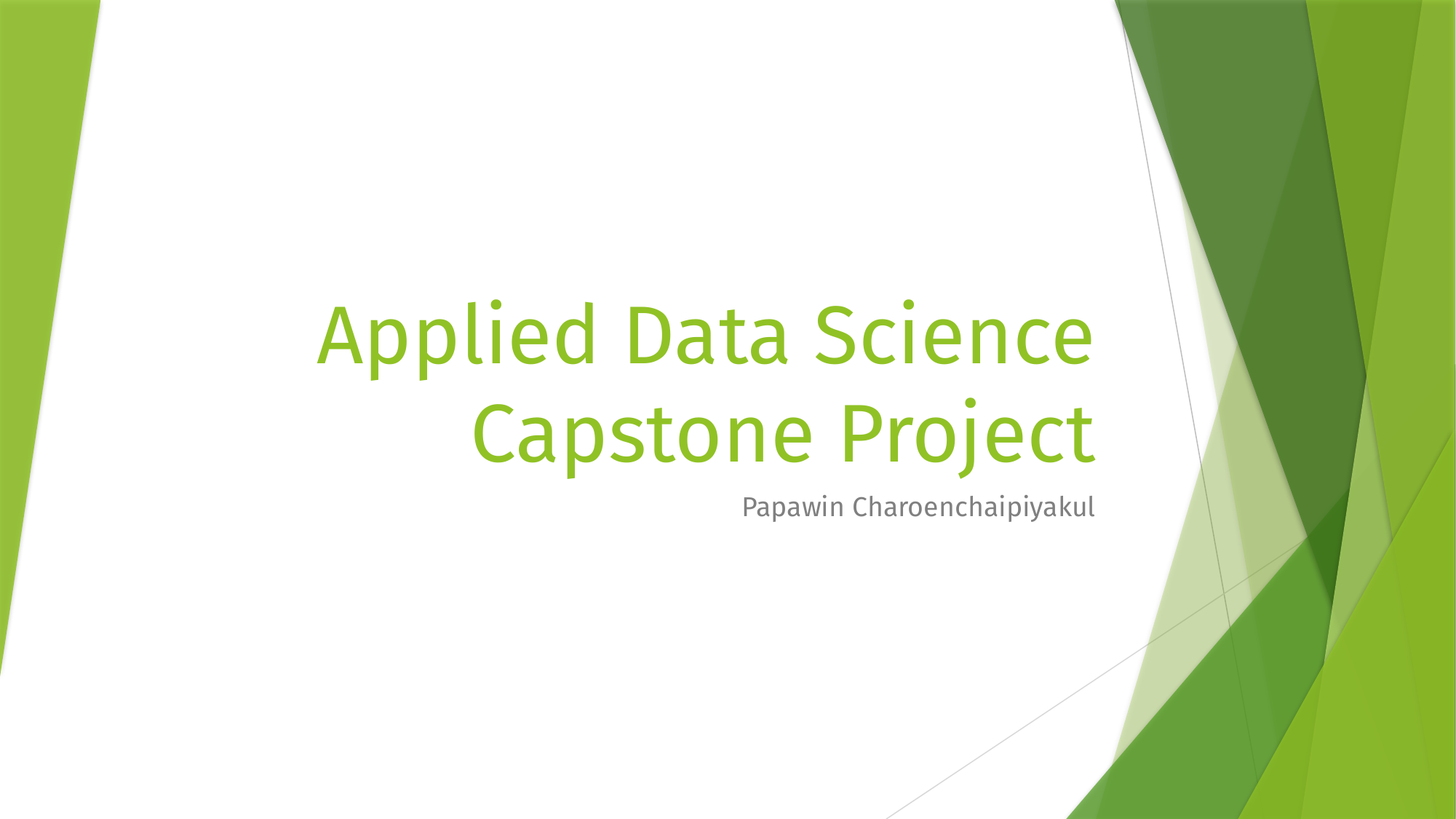

# Applied Data Science Capstone Project
Papawin Charoenchaipiyakul